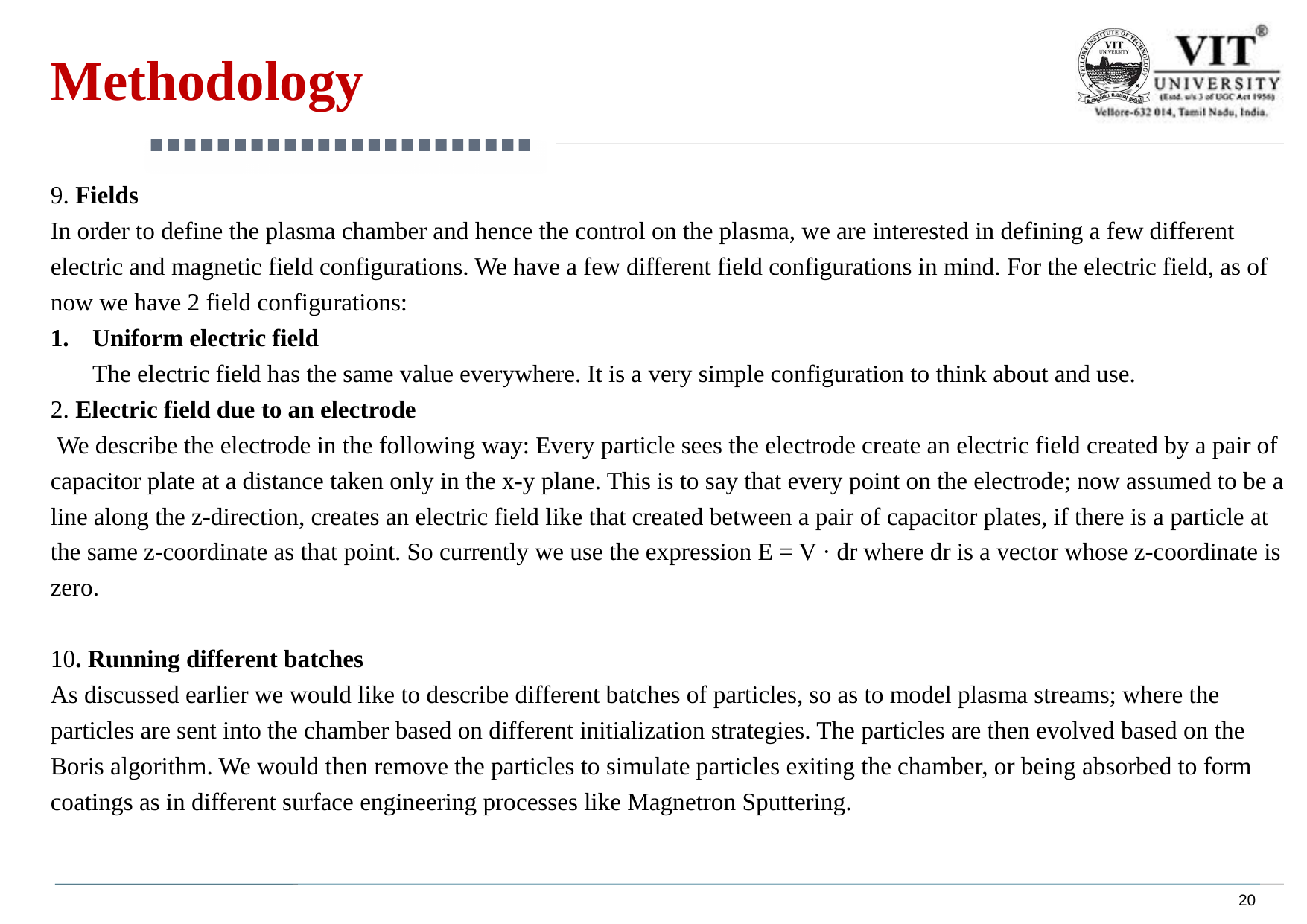

# Methodology
9. Fields
In order to define the plasma chamber and hence the control on the plasma, we are interested in defining a few different electric and magnetic field configurations. We have a few different field configurations in mind. For the electric field, as of now we have 2 field configurations:
Uniform electric field
The electric field has the same value everywhere. It is a very simple configuration to think about and use.
2. Electric field due to an electrode
 We describe the electrode in the following way: Every particle sees the electrode create an electric field created by a pair of capacitor plate at a distance taken only in the x-y plane. This is to say that every point on the electrode; now assumed to be a line along the z-direction, creates an electric field like that created between a pair of capacitor plates, if there is a particle at the same z-coordinate as that point. So currently we use the expression E = V · dr where dr is a vector whose z-coordinate is zero.

10. Running different batches
As discussed earlier we would like to describe different batches of particles, so as to model plasma streams; where the particles are sent into the chamber based on different initialization strategies. The particles are then evolved based on the Boris algorithm. We would then remove the particles to simulate particles exiting the chamber, or being absorbed to form coatings as in different surface engineering processes like Magnetron Sputtering.
20